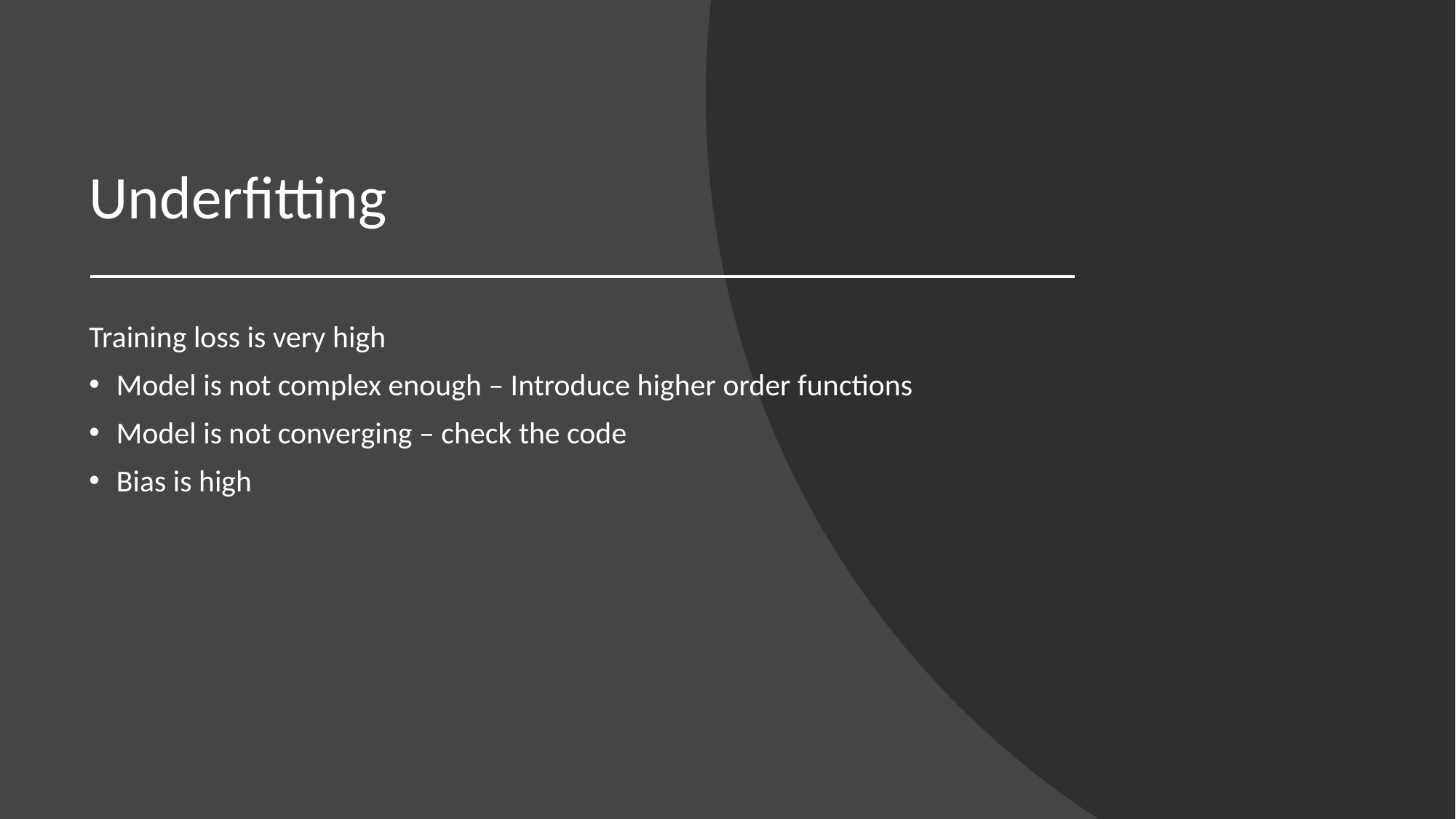

# Underfitting
Training loss is very high
Model is not complex enough – Introduce higher order functions
Model is not converging – check the code
Bias is high